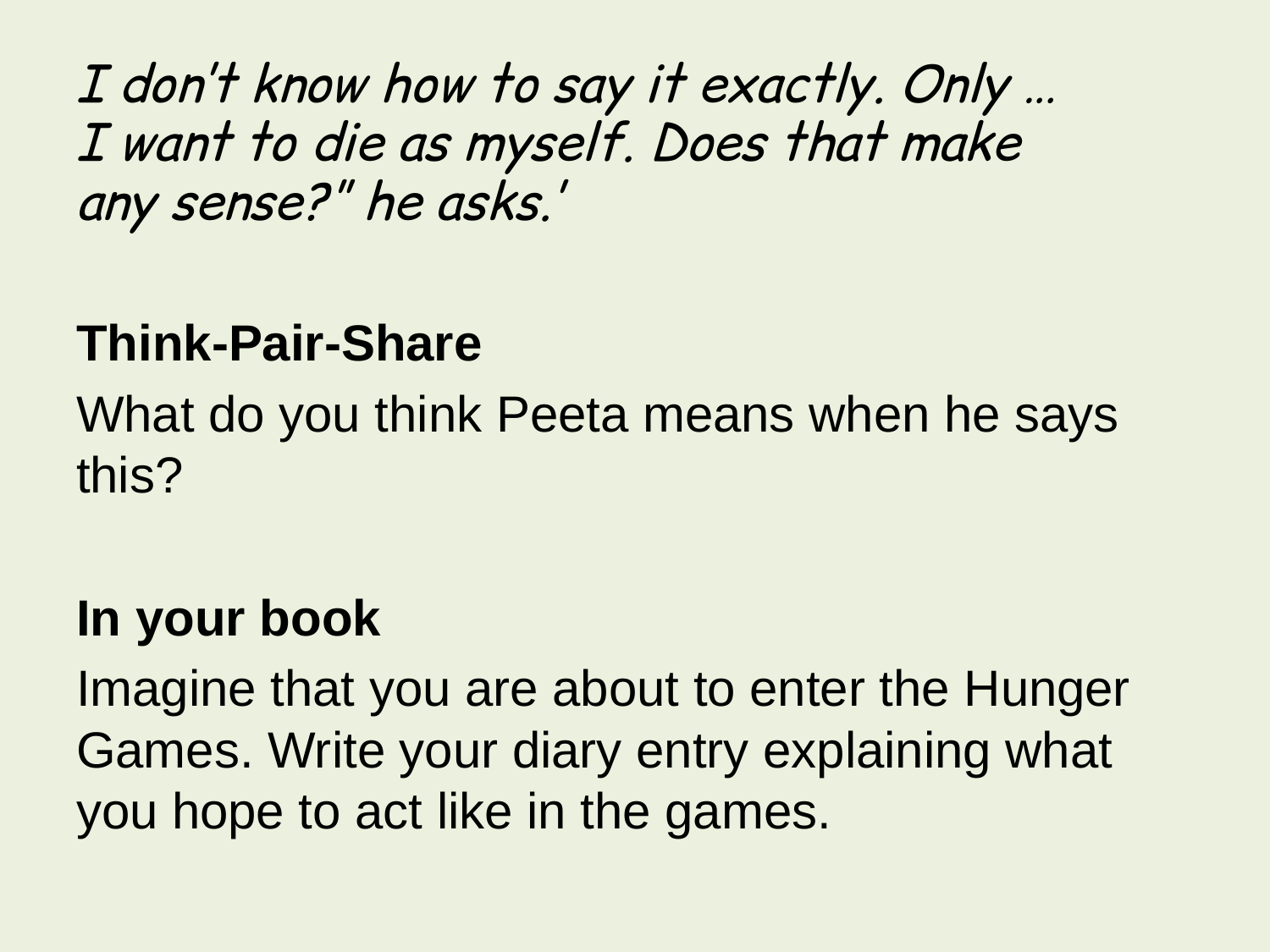

I don’t know how to say it exactly. Only …
I want to die as myself. Does that make
any sense?” he asks.’

Think-Pair-Share
What do you think Peeta means when he says this?

In your book
Imagine that you are about to enter the Hunger Games. Write your diary entry explaining what you hope to act like in the games.